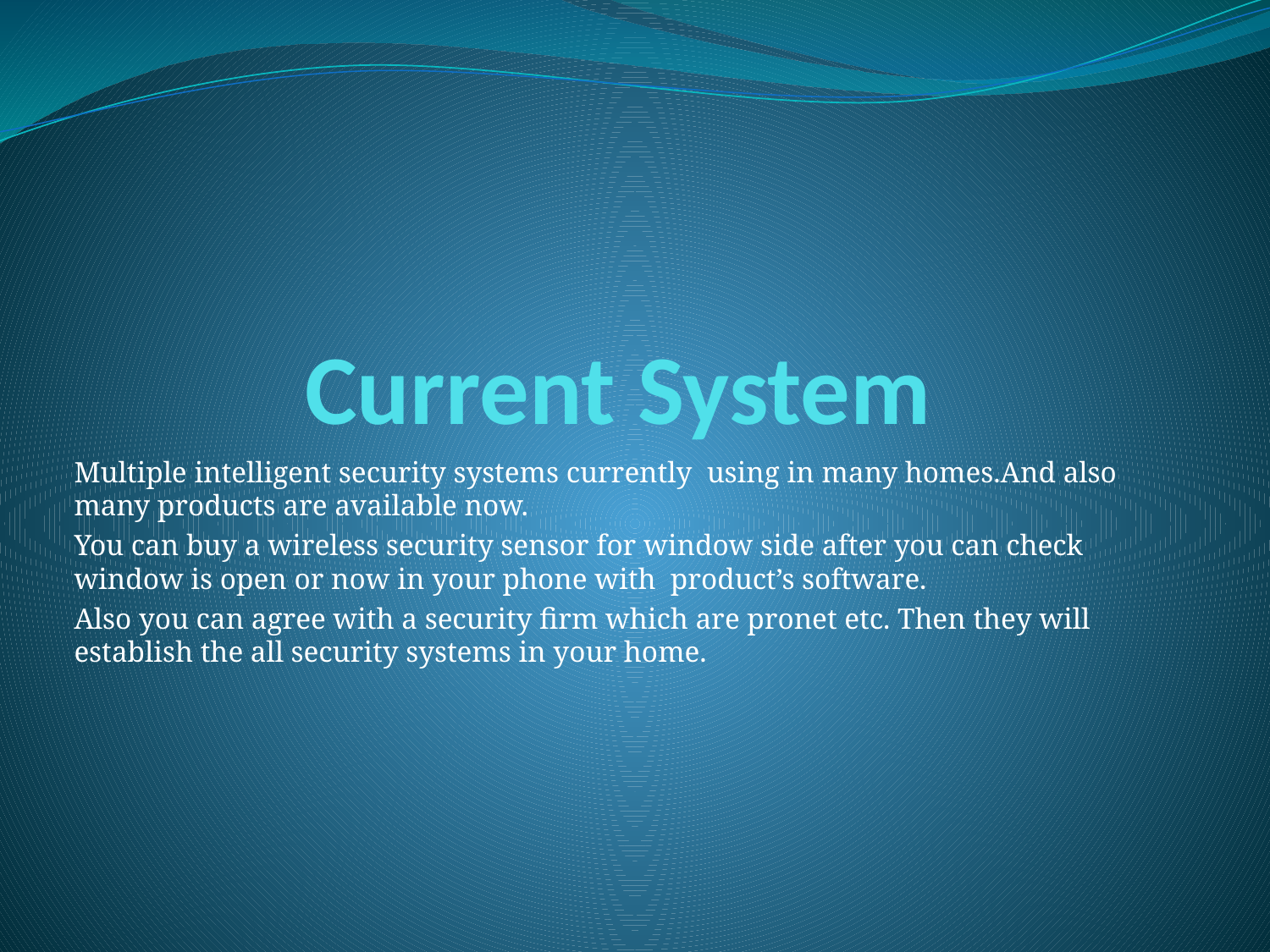

# Current System
Multiple intelligent security systems currently  using in many homes.And also many products are available now.
You can buy a wireless security sensor for window side after you can check window is open or now in your phone with  product’s software.
Also you can agree with a security firm which are pronet etc. Then they will establish the all security systems in your home.